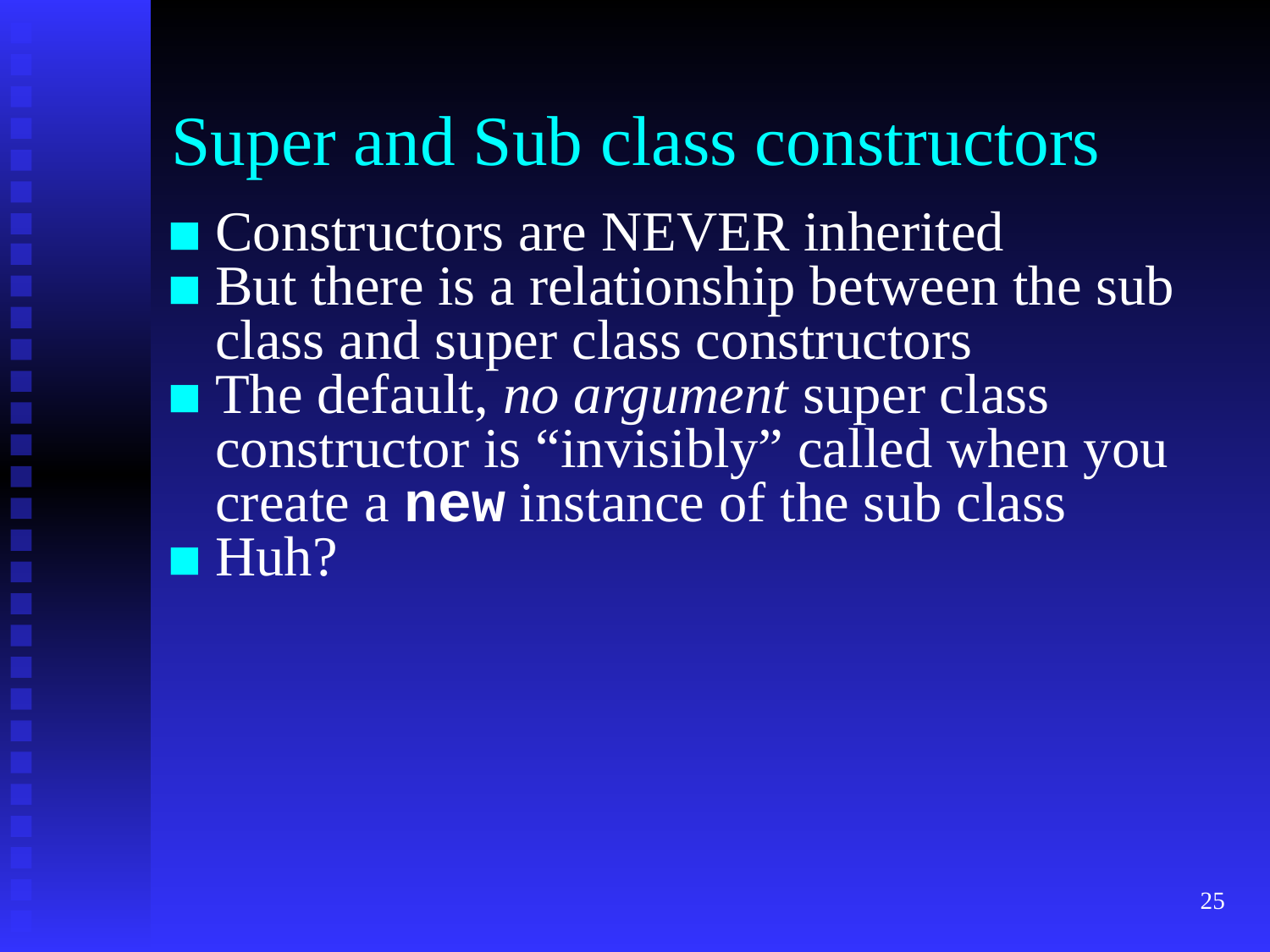

# Super and Sub class constructors
Constructors are NEVER inherited
But there is a relationship between the sub class and super class constructors
The default, no argument super class constructor is “invisibly” called when you create a new instance of the sub class
Huh?
25